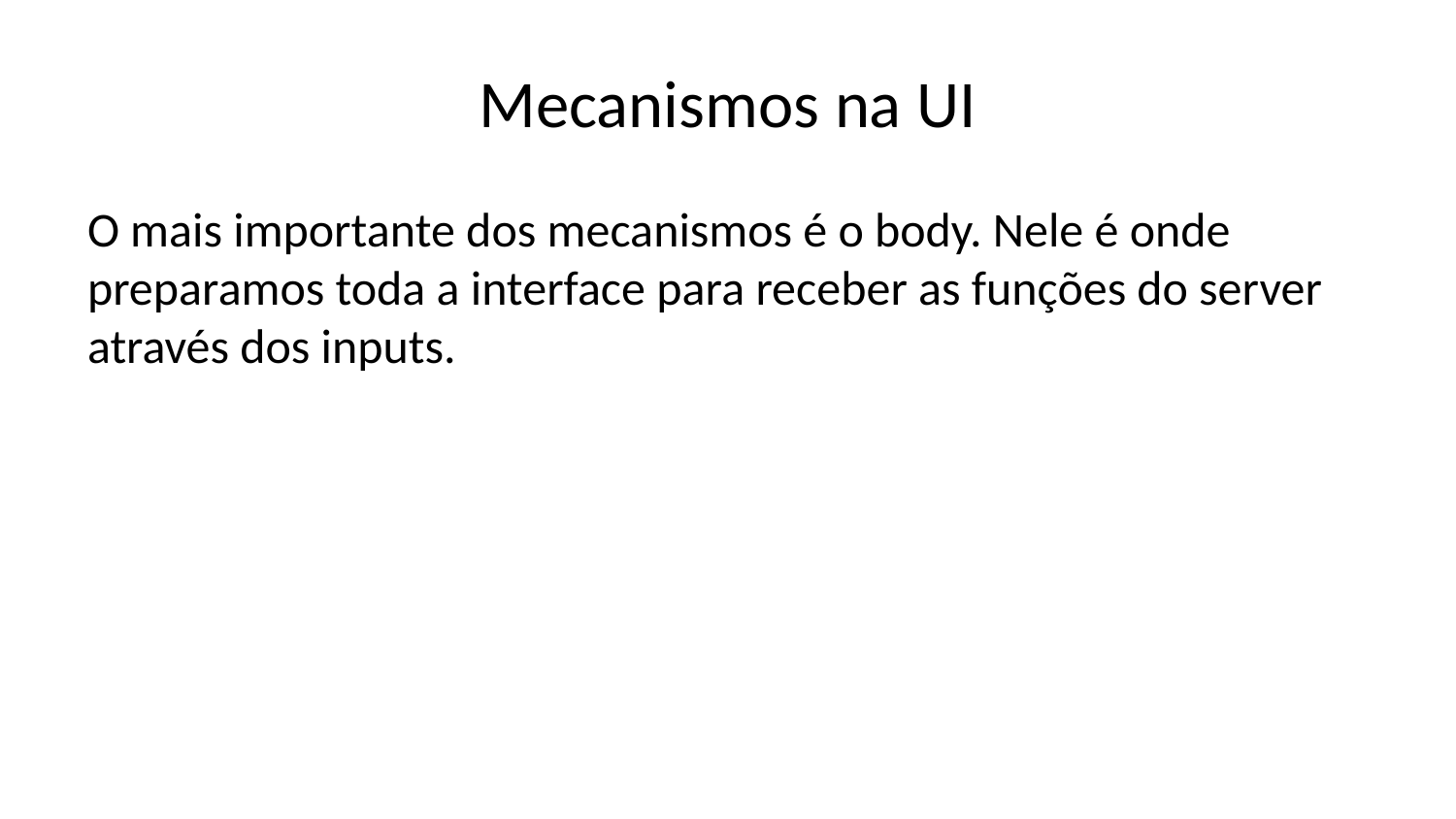

# Mecanismos na UI
O mais importante dos mecanismos é o body. Nele é onde preparamos toda a interface para receber as funções do server através dos inputs.